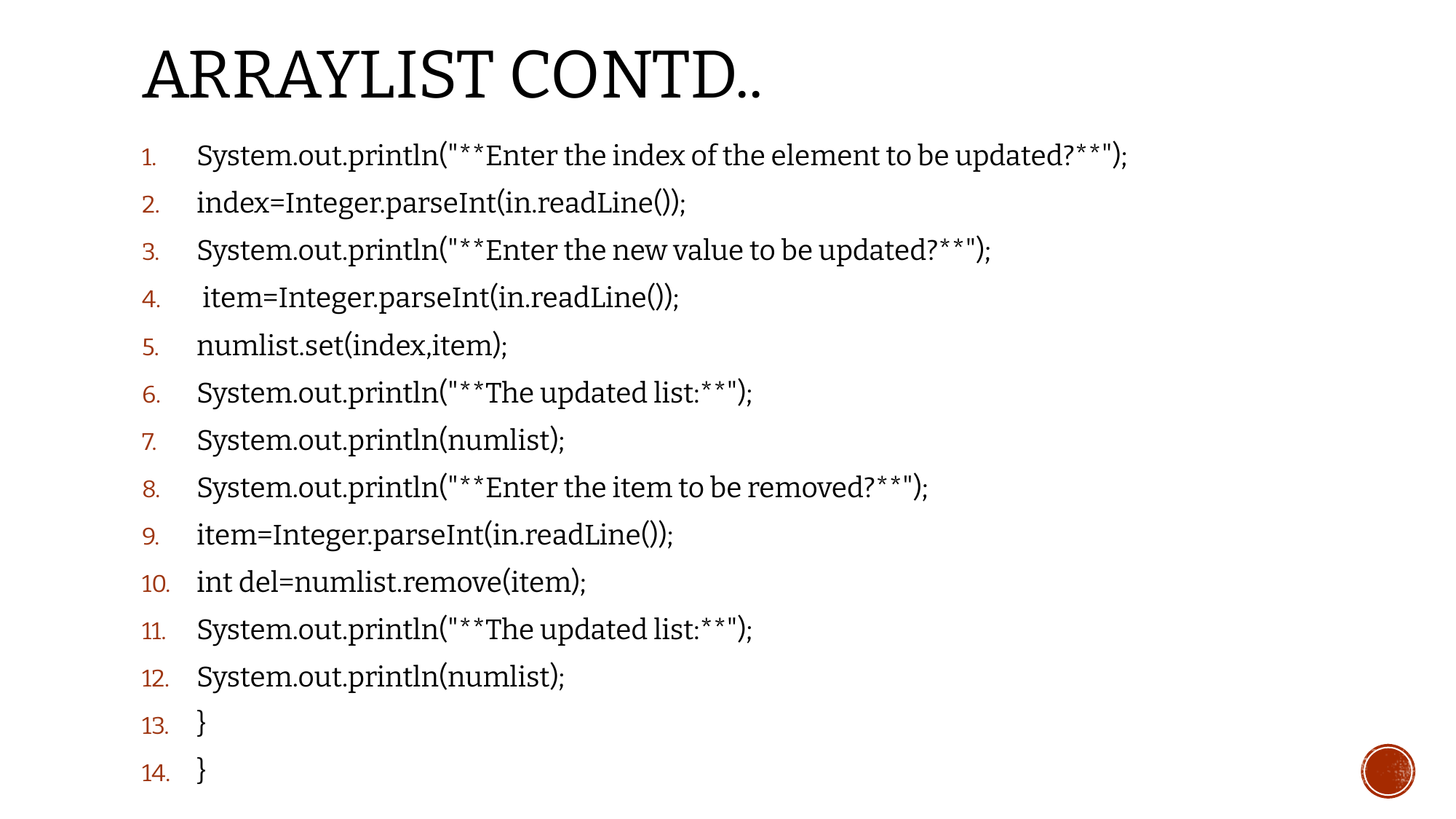

# ArrayList contd..
System.out.println("**Enter the index of the element to be updated?**");
index=Integer.parseInt(in.readLine());
System.out.println("**Enter the new value to be updated?**");
 item=Integer.parseInt(in.readLine());
numlist.set(index,item);
System.out.println("**The updated list:**");
System.out.println(numlist);
System.out.println("**Enter the item to be removed?**");
item=Integer.parseInt(in.readLine());
int del=numlist.remove(item);
System.out.println("**The updated list:**");
System.out.println(numlist);
}
}